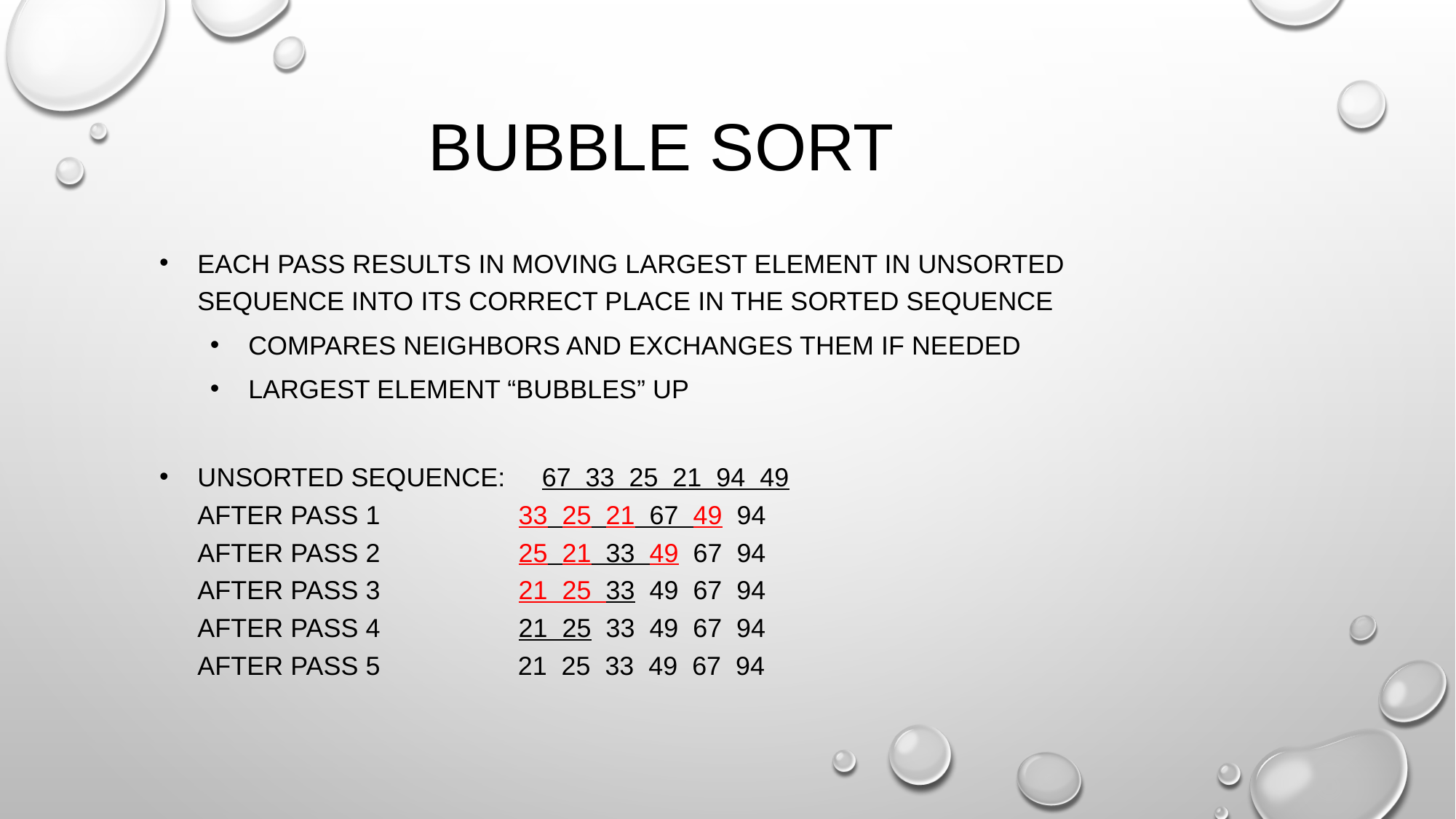

# bubble sort
Each pass results in moving largest element in unsorted sequence into its correct place in the sorted sequence
Compares neighbors and exchanges them if needed
Largest element “bubbles” up
unsorted sequence:     67  33  25  21  94  49
after pass 1                   33  25  21  67  49  94
after pass 2                   25  21  33  49  67  94
after pass 3                   21  25  33  49  67  94
after pass 4                   21  25  33  49  67  94
after pass 5                   21  25  33  49  67  94